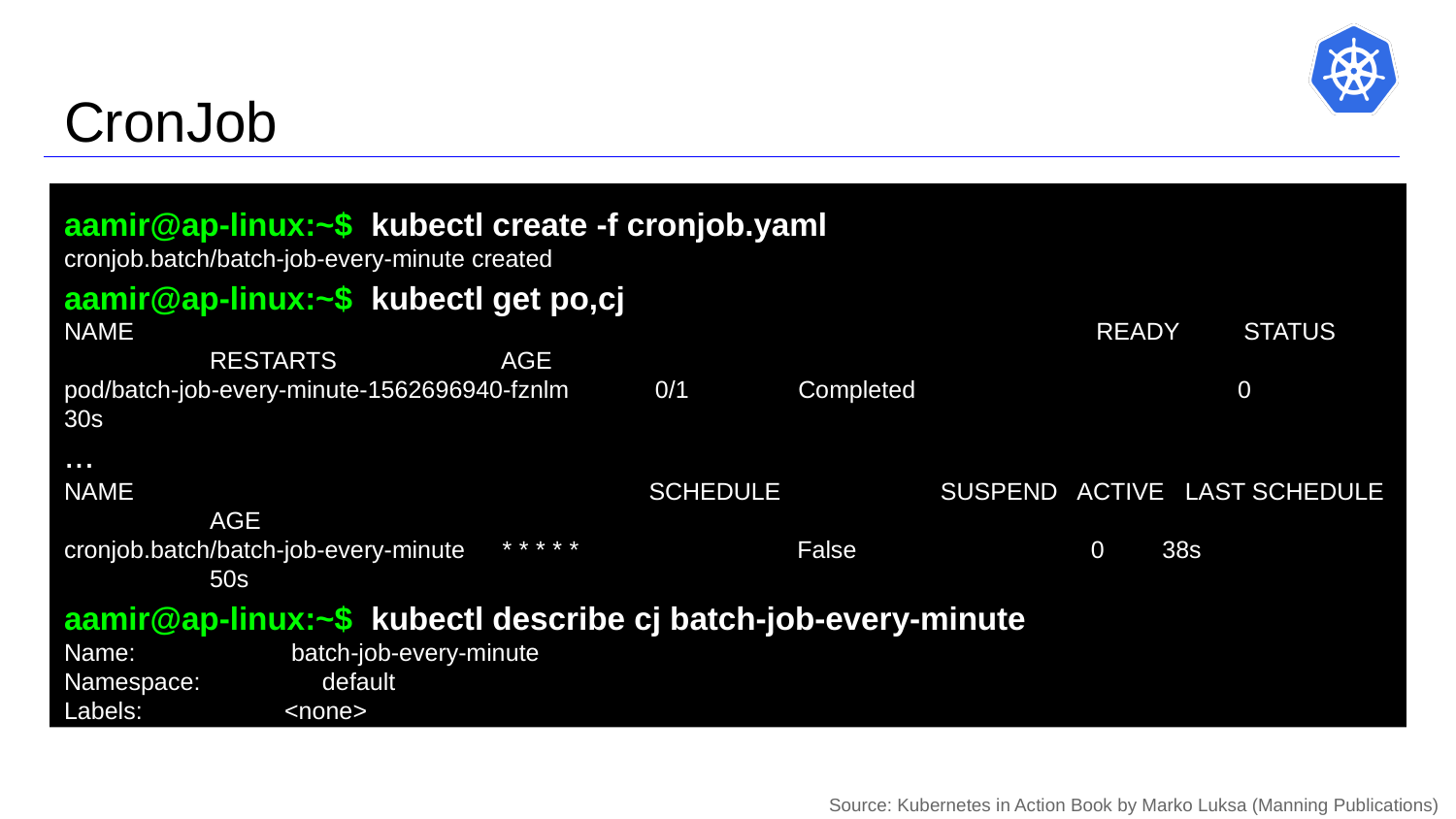

# CronJob
aamir@ap-linux:~$  kubectl create -f cronjob.yaml
cronjob.batch/batch-job-every-minute created
aamir@ap-linux:~$  kubectl get po,cj
NAME                   						READY   	STATUS    		RESTARTS   	AGE
pod/batch-job-every-minute-1562696940-fznlm 	 0/1     	Completed   			0          	30s
...
NAME                                   		SCHEDULE    	SUSPEND   ACTIVE   LAST SCHEDULE   	AGE
cronjob.batch/batch-job-every-minute   	* * * * *   		False     		0        38s             		50s
aamir@ap-linux:~$  kubectl describe cj batch-job-every-minute
Name:                       batch-job-every-minute
Namespace:                  default
Labels:                     <none>
Annotations:                <none>
Schedule:                   * * * * *
Concurrency Policy:         Allow
...